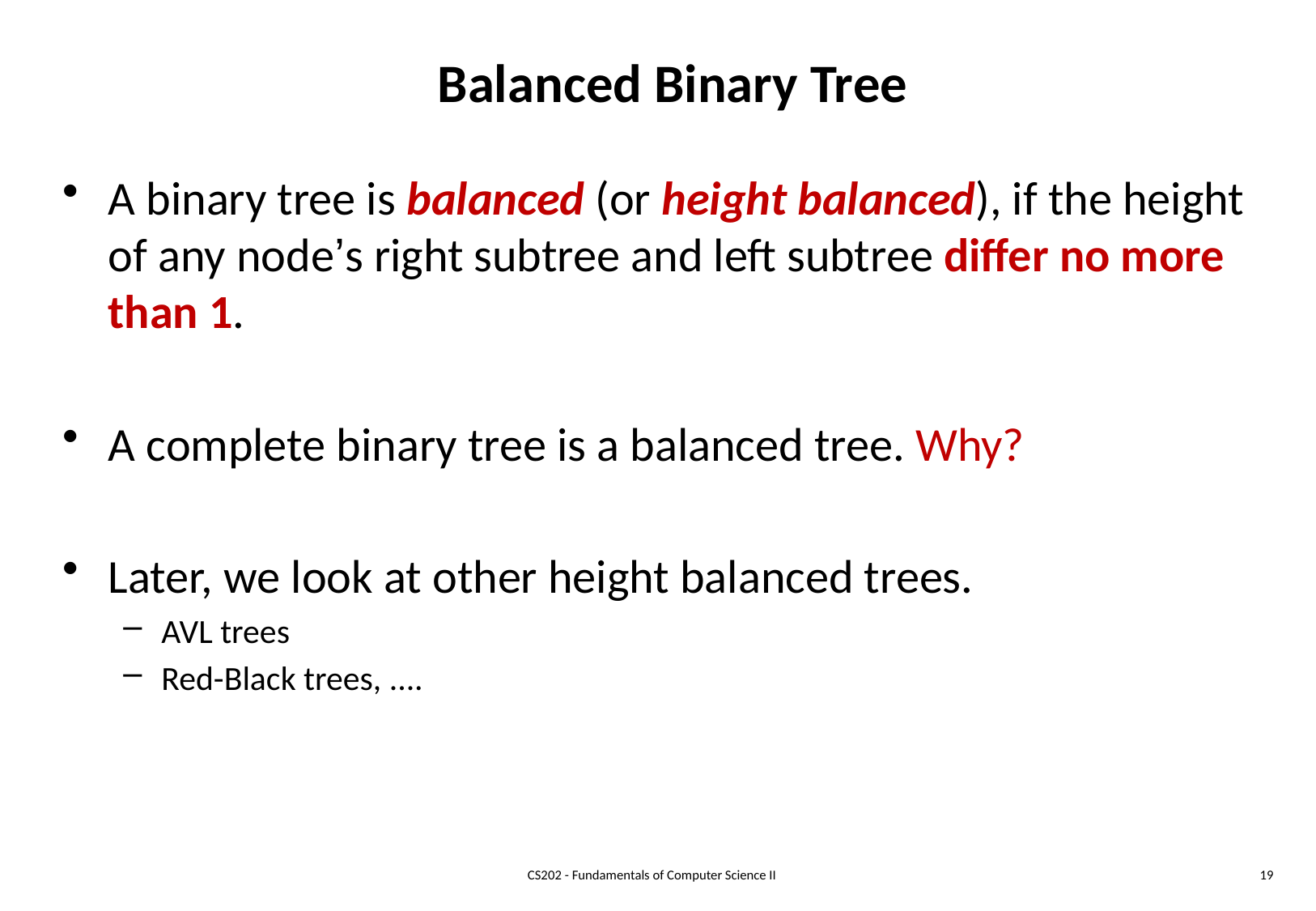

# Balanced Binary Tree
A binary tree is balanced (or height balanced), if the height of any node’s right subtree and left subtree differ no more than 1.

A complete binary tree is a balanced tree. Why?

Later, we look at other height balanced trees.
AVL trees
Red-Black trees, ....

CS202 - Fundamentals of Computer Science II
19